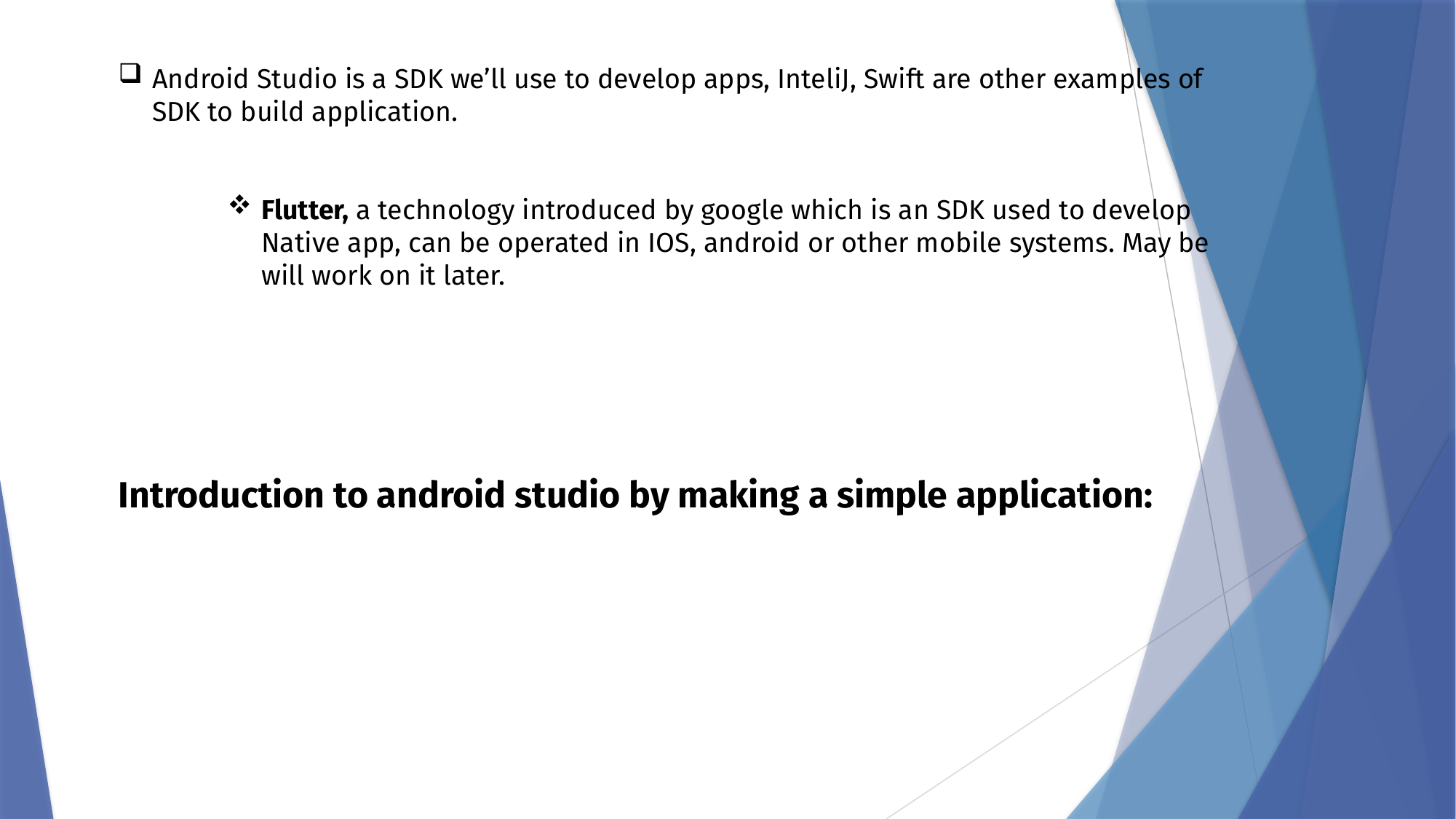

Android Studio is a SDK we’ll use to develop apps, InteliJ, Swift are other examples of SDK to build application.

Flutter, a technology introduced by google which is an SDK used to develop Native app, can be operated in IOS, android or other mobile systems. May be will work on it later.
Introduction to android studio by making a simple application: